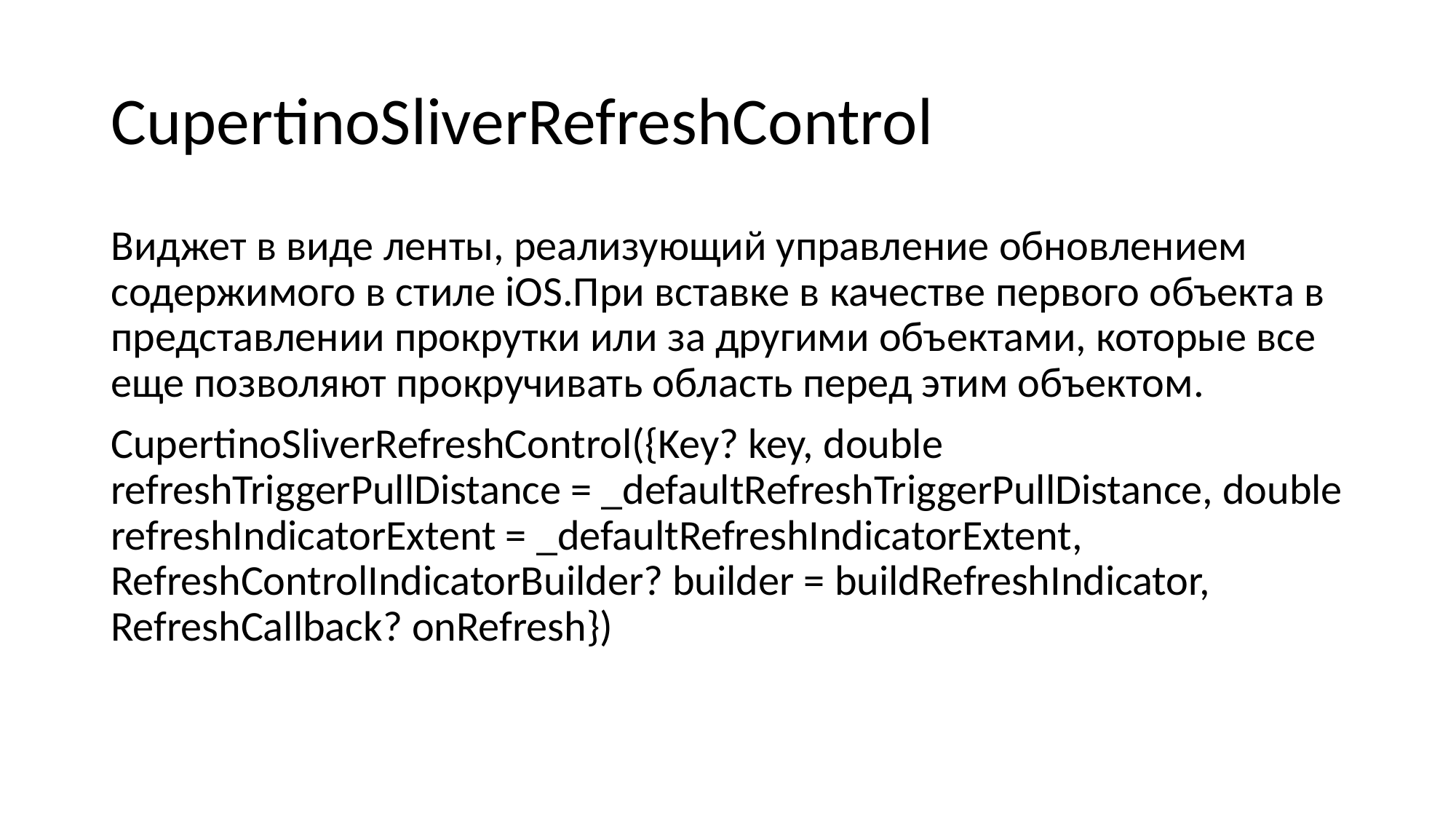

# CupertinoSliverRefreshControl
Виджет в виде ленты, реализующий управление обновлением содержимого в стиле iOS.При вставке в качестве первого объекта в представлении прокрутки или за другими объектами, которые все еще позволяют прокручивать область перед этим объектом.
CupertinoSliverRefreshControl({Key? key, double refreshTriggerPullDistance = _defaultRefreshTriggerPullDistance, double refreshIndicatorExtent = _defaultRefreshIndicatorExtent, RefreshControlIndicatorBuilder? builder = buildRefreshIndicator, RefreshCallback? onRefresh})